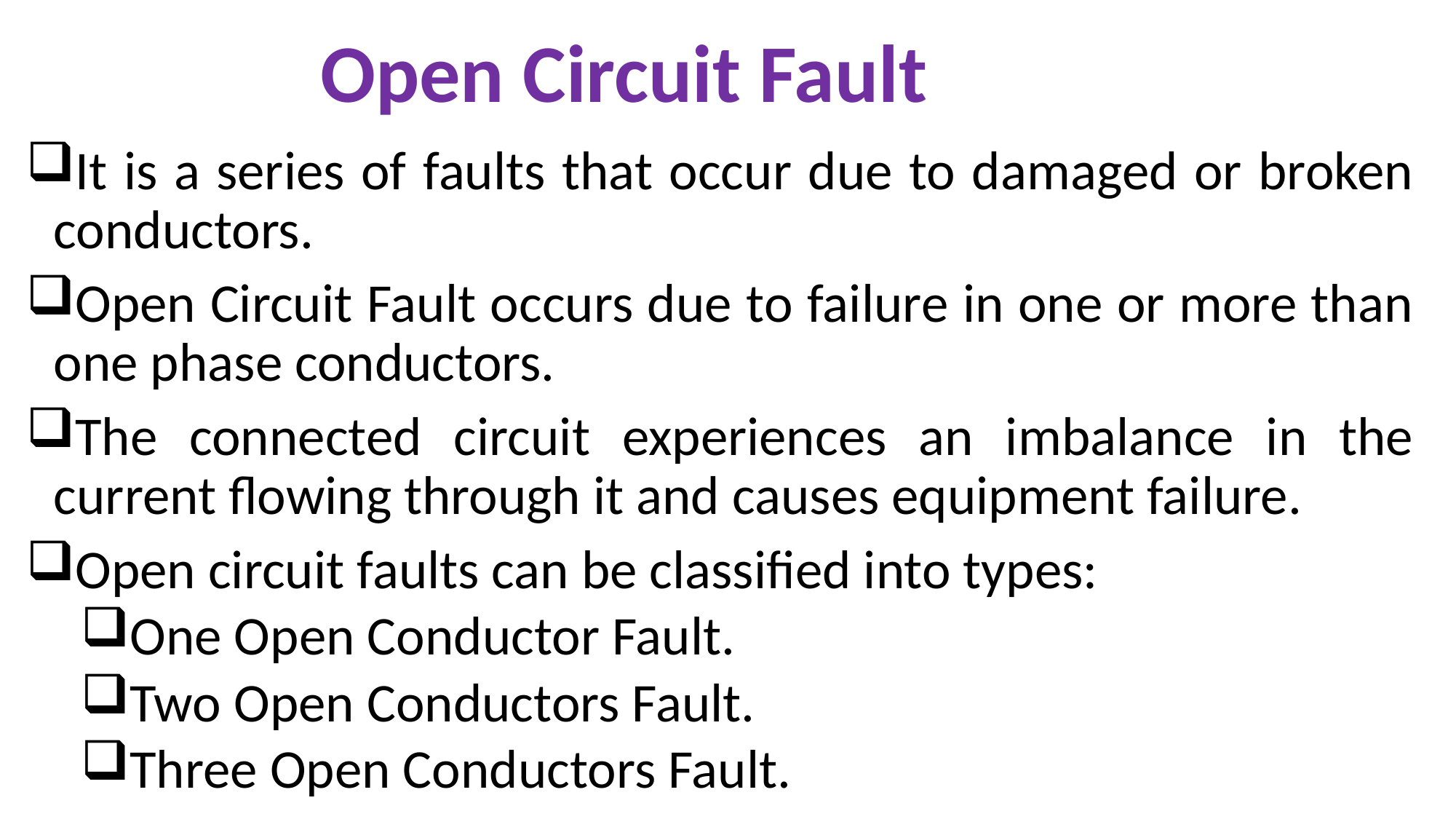

Open Circuit Fault
It is a series of faults that occur due to damaged or broken conductors.
Open Circuit Fault occurs due to failure in one or more than one phase conductors.
The connected circuit experiences an imbalance in the current flowing through it and causes equipment failure.
Open circuit faults can be classified into types:
One Open Conductor Fault.
Two Open Conductors Fault.
Three Open Conductors Fault.